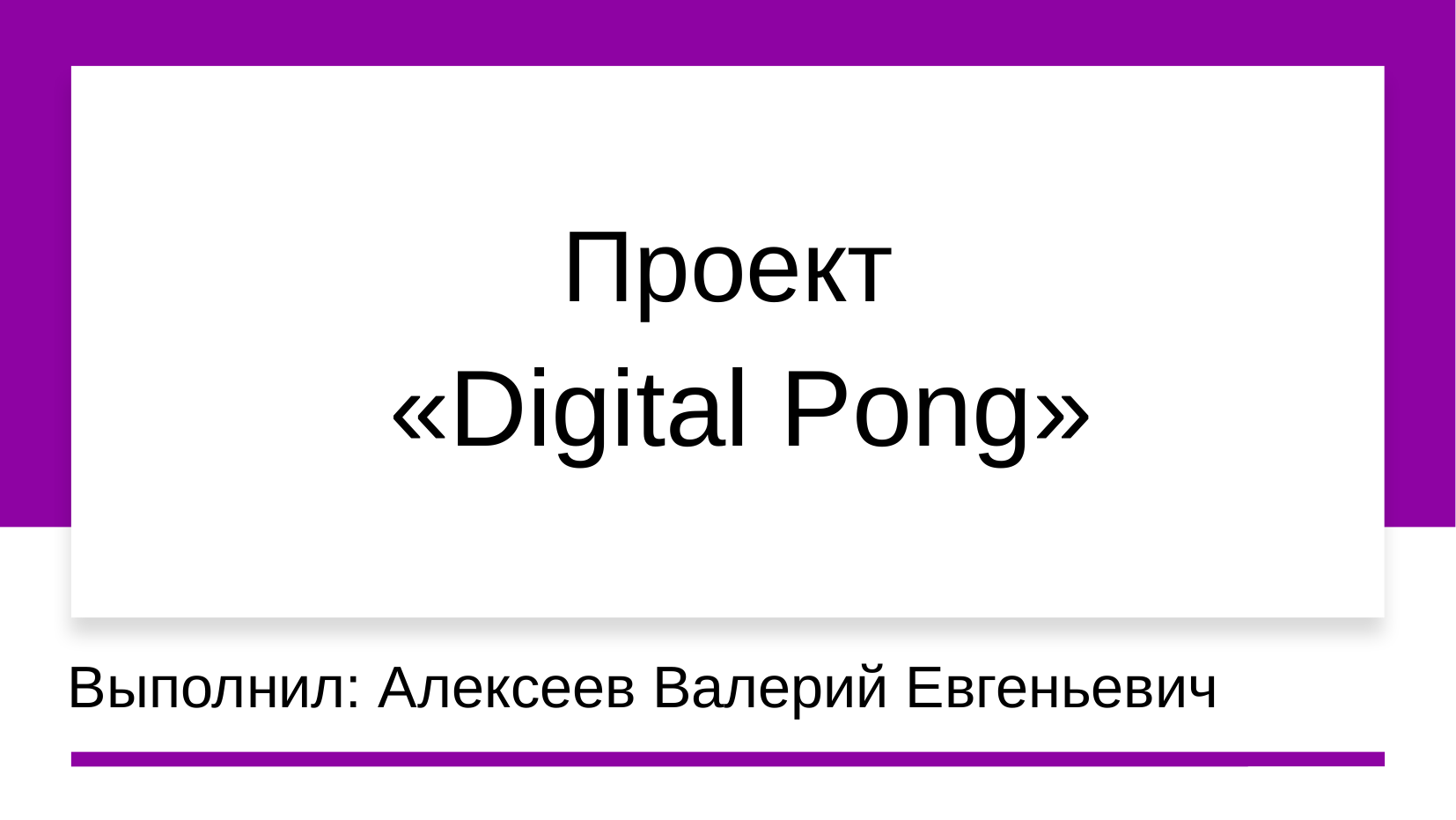

Проект
«Digital Pong»
# Выполнил: Алексеев Валерий Евгеньевич